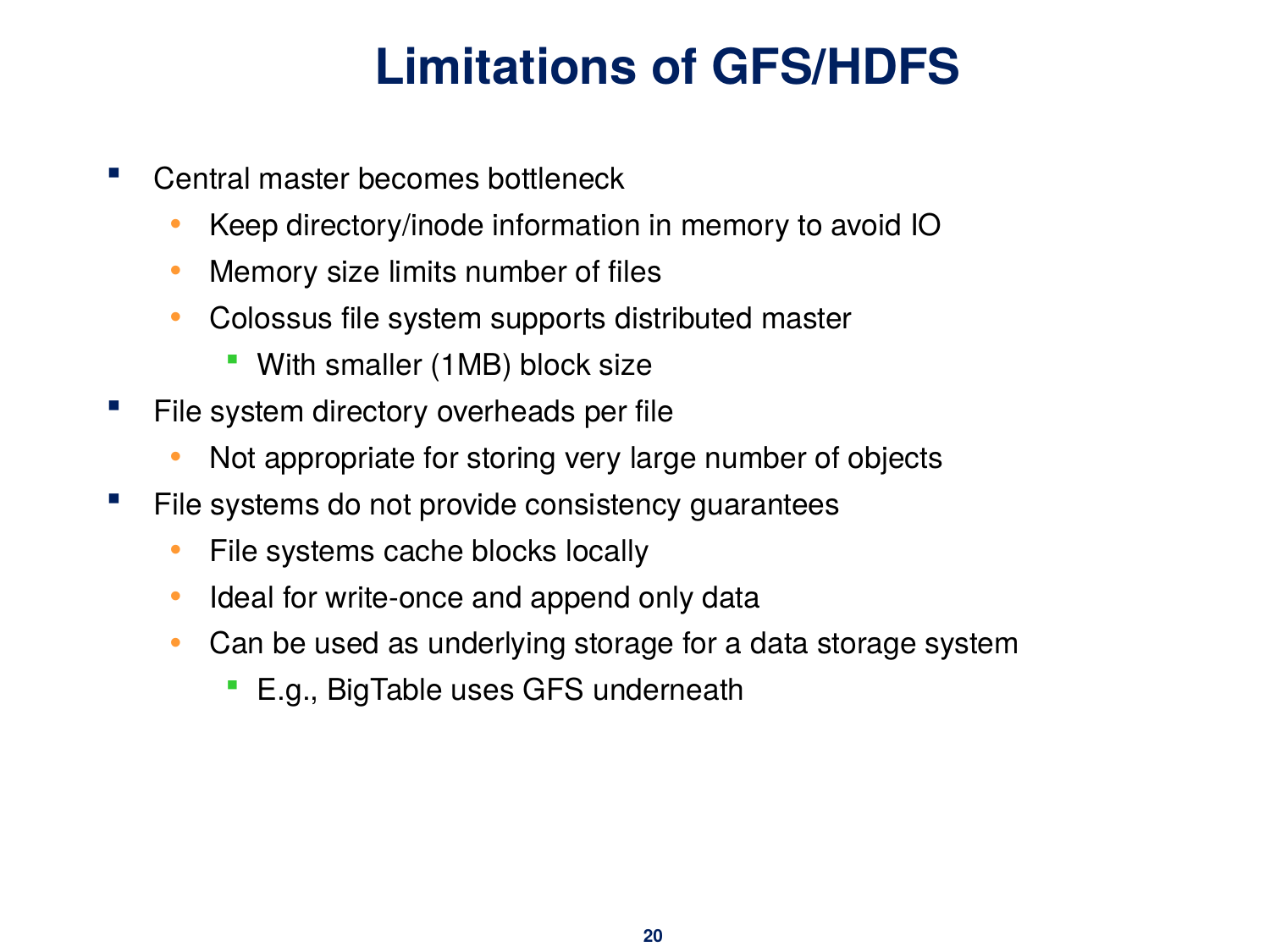

# Limitations of GFS/HDFS
Central master becomes bottleneck
Keep directory/inode information in memory to avoid IO
Memory size limits number of files
Colossus file system supports distributed master
With smaller (1MB) block size
File system directory overheads per file
Not appropriate for storing very large number of objects
File systems do not provide consistency guarantees
File systems cache blocks locally
Ideal for write-once and append only data
Can be used as underlying storage for a data storage system
E.g., BigTable uses GFS underneath